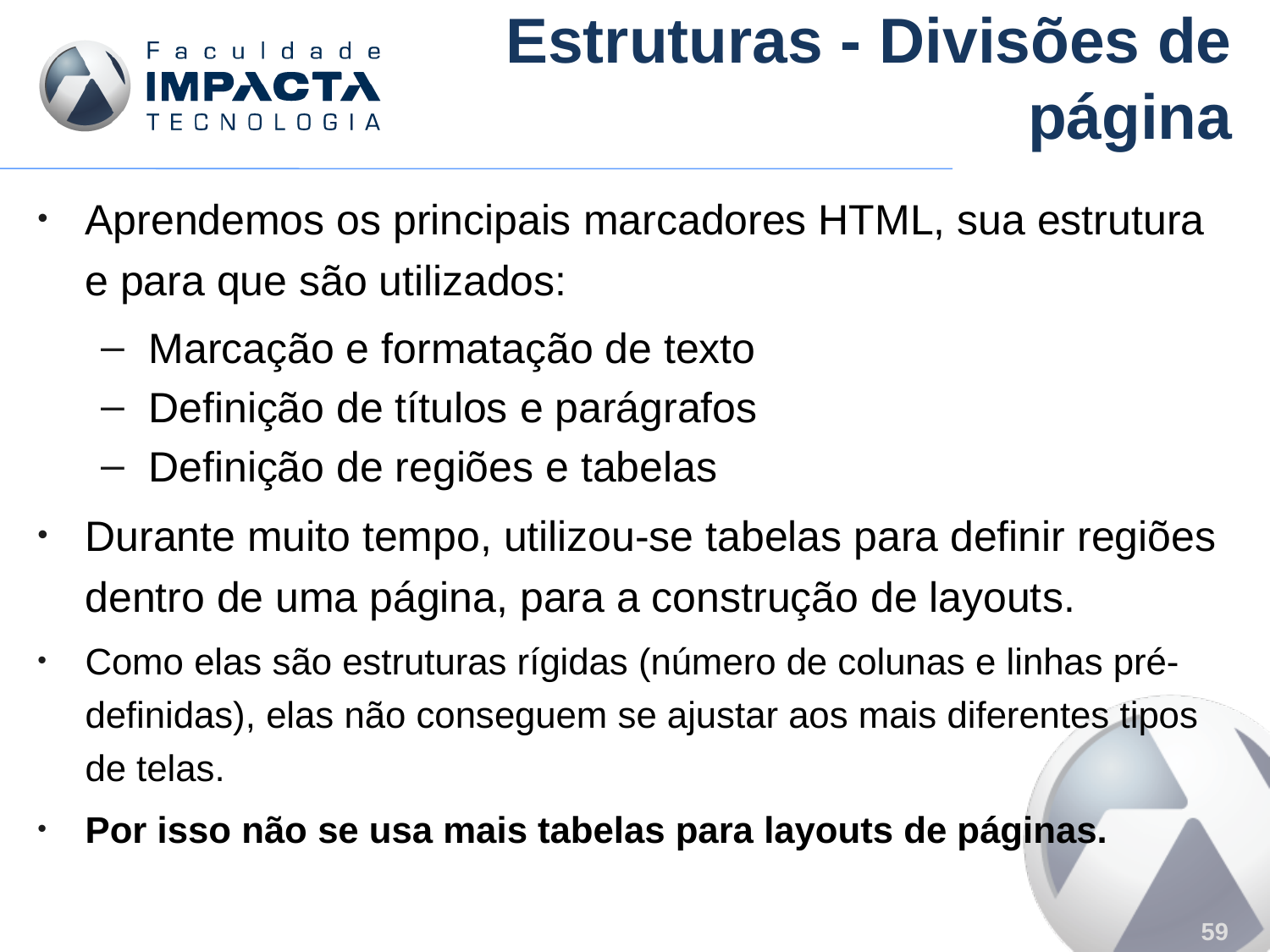

# Estruturas - Divisões de página
Aprendemos os principais marcadores HTML, sua estrutura e para que são utilizados:
Marcação e formatação de texto
Definição de títulos e parágrafos
Definição de regiões e tabelas
Durante muito tempo, utilizou-se tabelas para definir regiões dentro de uma página, para a construção de layouts.
Como elas são estruturas rígidas (número de colunas e linhas pré-definidas), elas não conseguem se ajustar aos mais diferentes tipos de telas.
Por isso não se usa mais tabelas para layouts de páginas.
59